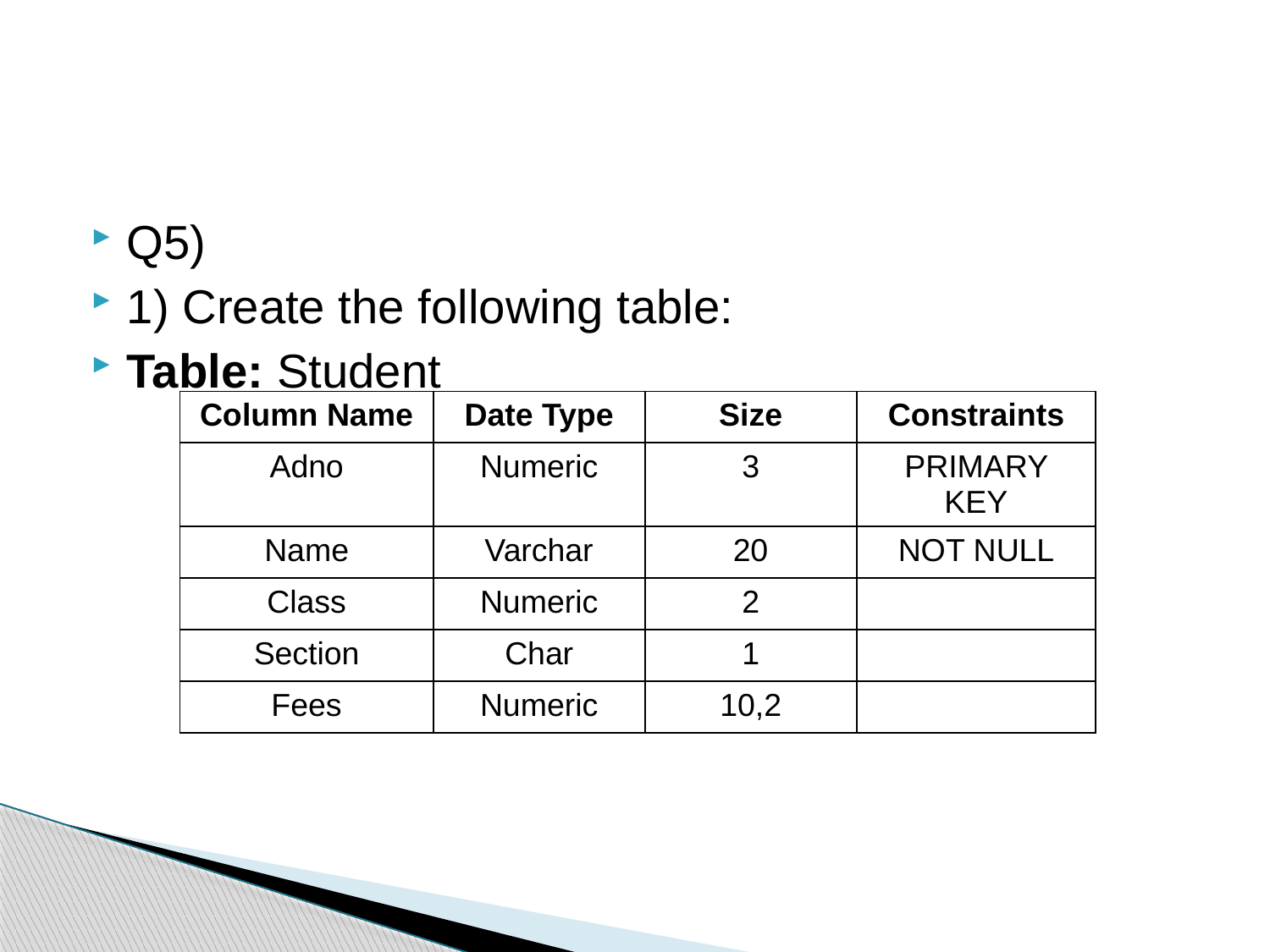

#
Q5)
1) Create the following table:
Table: Student
| Column Name | Date Type | Size | Constraints |
| --- | --- | --- | --- |
| Adno | Numeric | 3 | PRIMARY KEY |
| Name | Varchar | 20 | NOT NULL |
| Class | Numeric | 2 |  |
| Section | Char | 1 |  |
| Fees | Numeric | 10,2 |  |